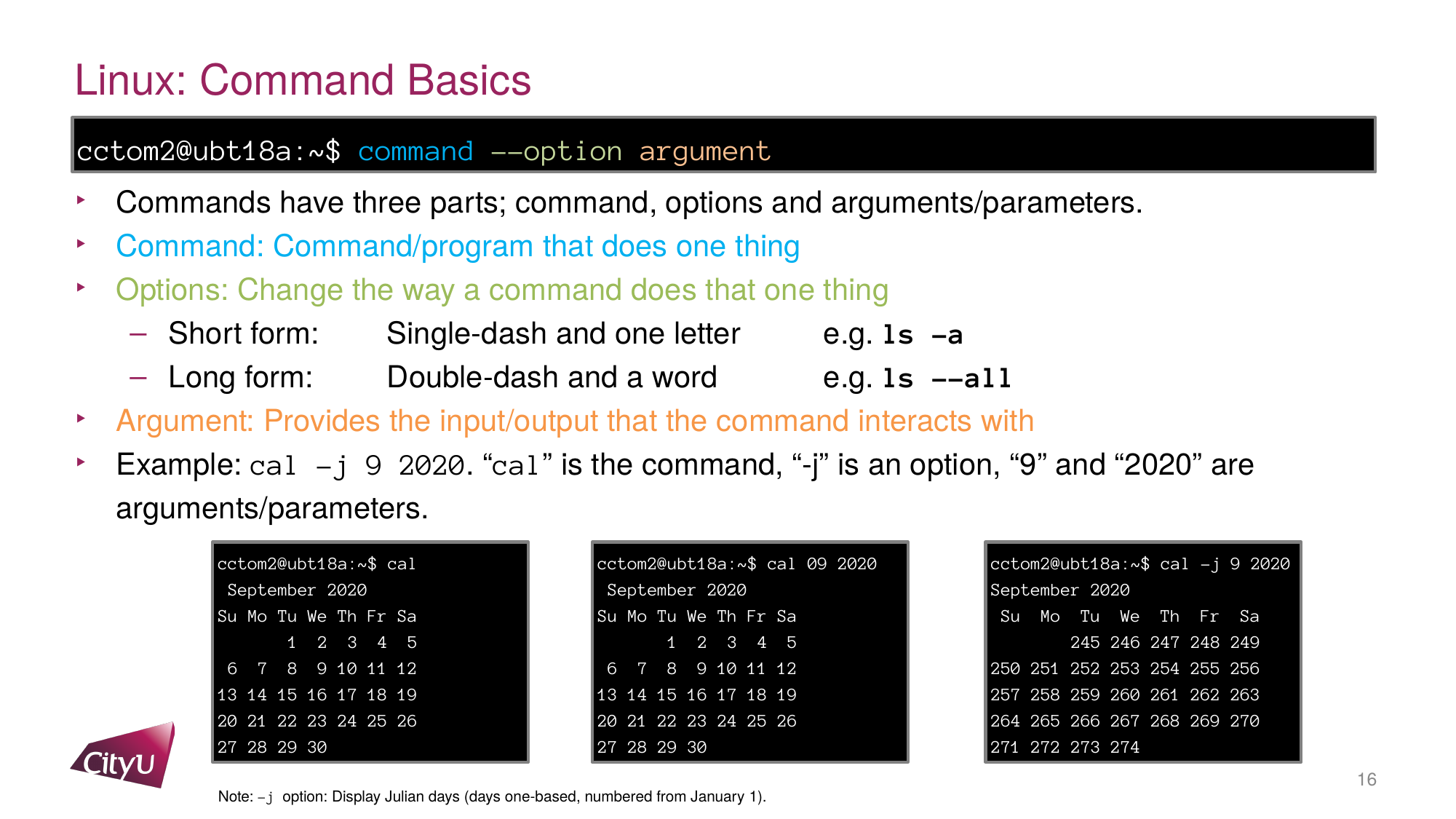

# Linux: Command Basics
cctom2@ubt18a:~$ command --option argument

Commands have three parts; command, options and arguments/parameters.
Command: Command/program that does one thing
Options: Change the way a command does that one thing
Short form: 	Single-dash and one letter 	e.g. ls -a
Long form: 	Double-dash and a word 	e.g. ls --all
Argument: Provides the input/output that the command interacts with
Example: cal -j 9 2020. “cal” is the command, “-j” is an option, “9” and “2020” are arguments/parameters.
cctom2@ubt18a:~$ cal
 September 2020
Su Mo Tu We Th Fr Sa
       1  2  3  4  5
 6  7  8  9 10 11 12
13 14 15 16 17 18 19
20 21 22 23 24 25 26
27 28 29 30
cctom2@ubt18a:~$ cal 09 2020
 September 2020
Su Mo Tu We Th Fr Sa
       1  2  3  4  5
 6  7  8  9 10 11 12
13 14 15 16 17 18 19
20 21 22 23 24 25 26
27 28 29 30
cctom2@ubt18a:~$ cal -j 9 2020
September 2020
 Su  Mo  Tu  We  Th  Fr  Sa
        245 246 247 248 249
250 251 252 253 254 255 256
257 258 259 260 261 262 263
264 265 266 267 268 269 270
271 272 273 274
16
Note: -j option: Display Julian days (days one-based, numbered from January 1).